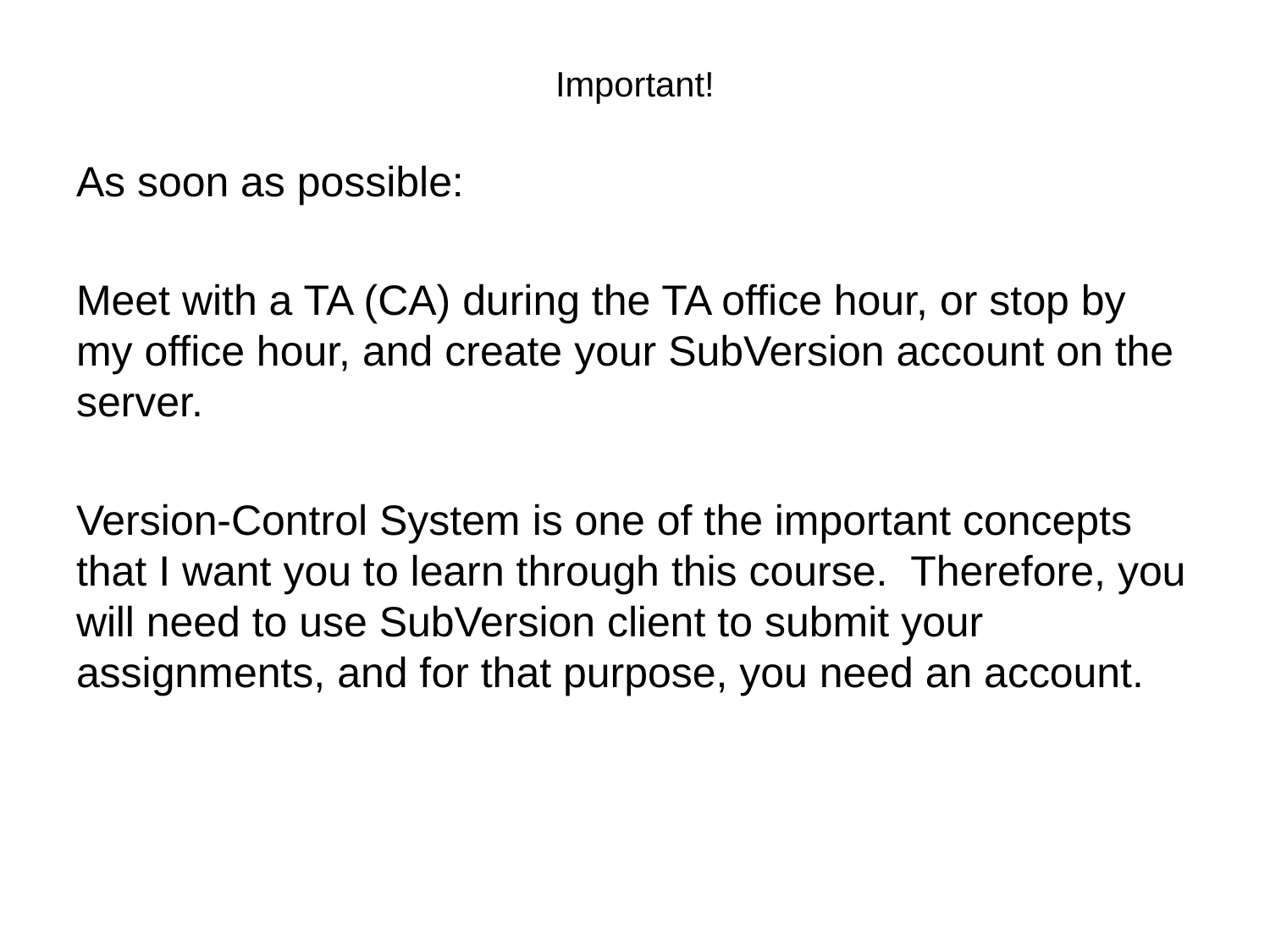

# Important!
As soon as possible:

Meet with a TA (CA) during the TA office hour, or stop by my office hour, and create your SubVersion account on the server.

Version-Control System is one of the important concepts that I want you to learn through this course.  Therefore, you will need to use SubVersion client to submit your assignments, and for that purpose, you need an account.